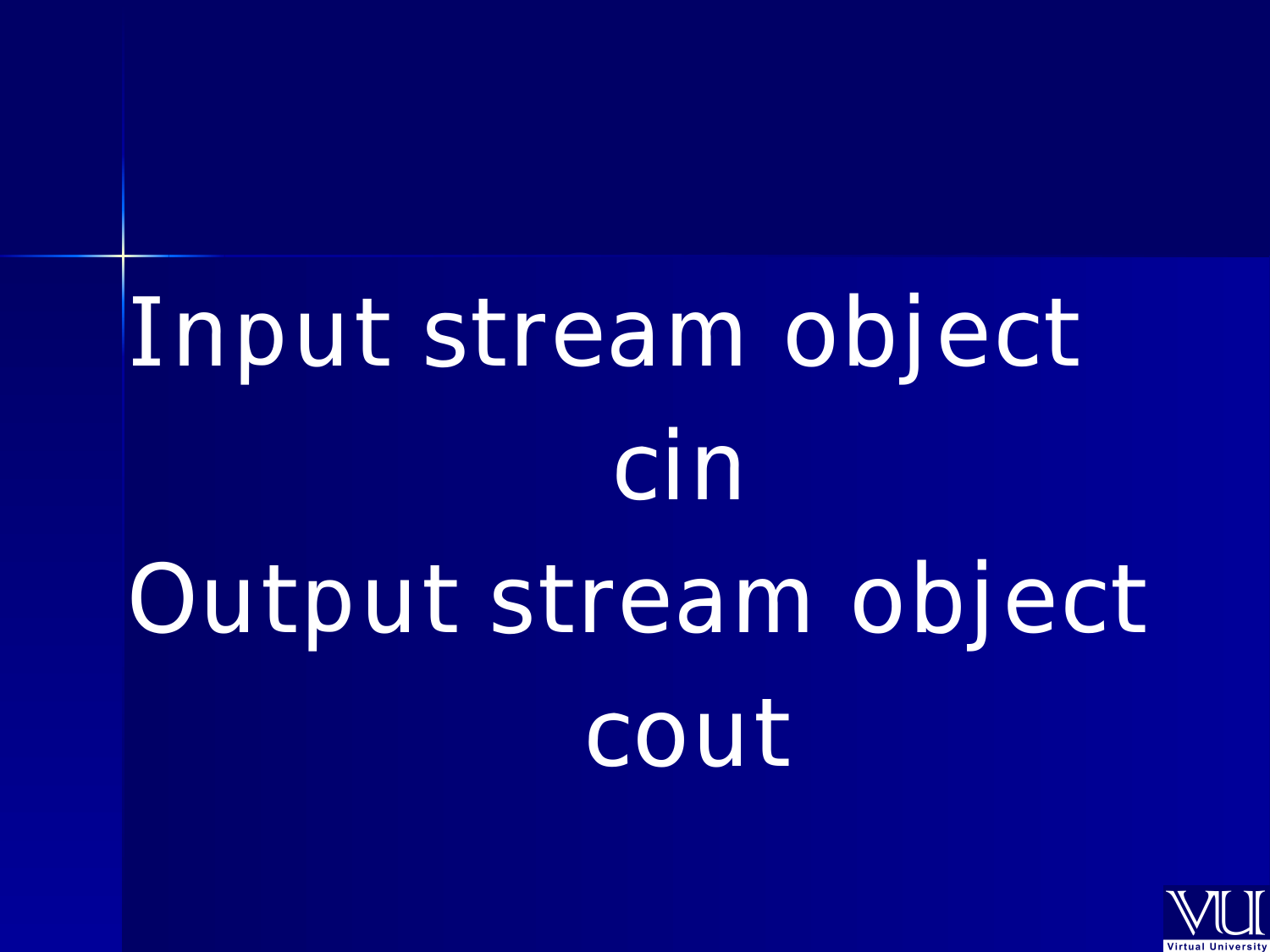

Input stream object
				  cin
Output stream object
				 cout